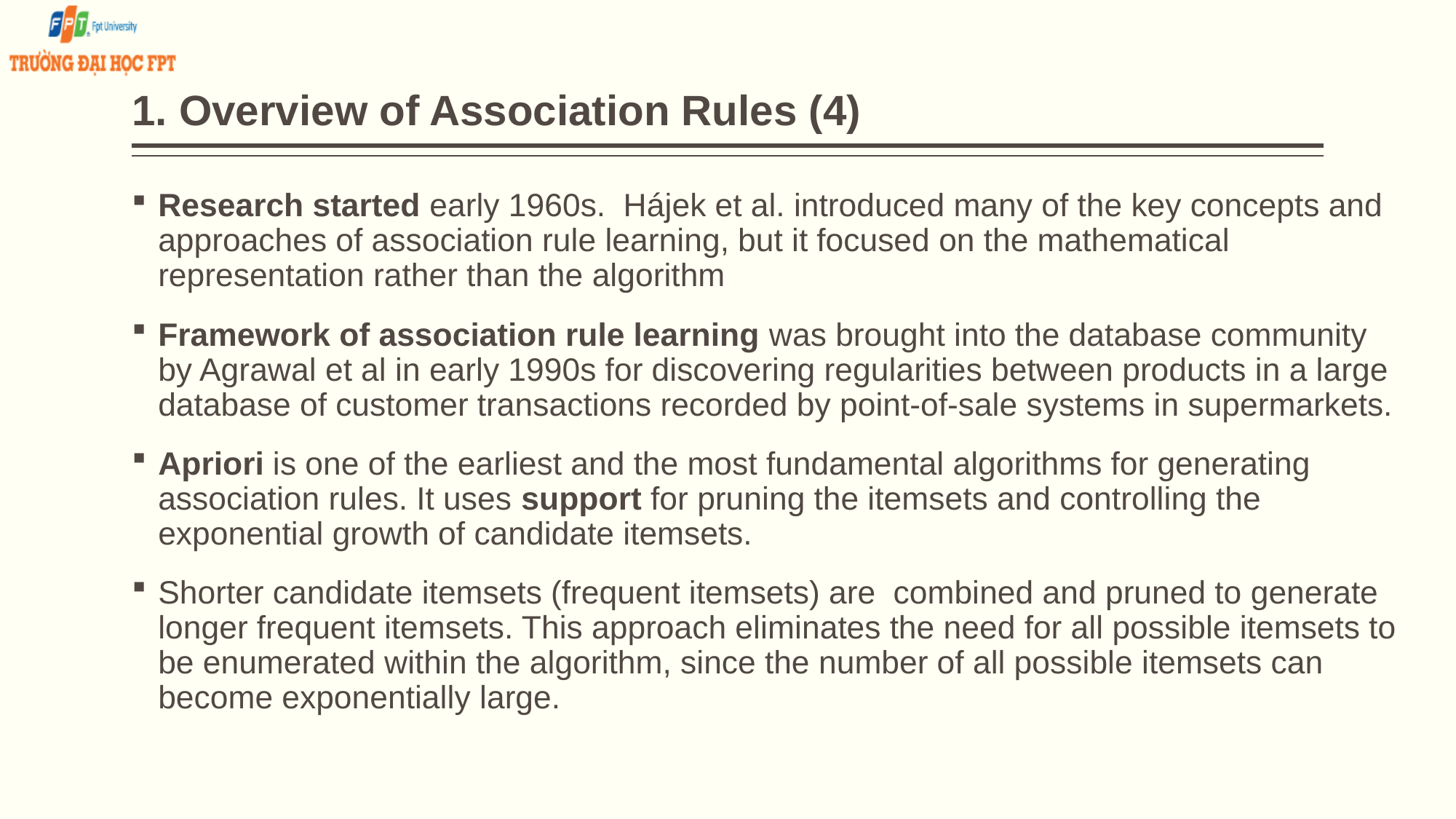

# 1. Overview of Association Rules (4)
Research started early 1960s.  Hájek et al. introduced many of the key concepts and approaches of association rule learning, but it focused on the mathematical representation rather than the algorithm
Framework of association rule learning was brought into the database community by Agrawal et al in early 1990s for discovering regularities between products in a large database of customer transactions recorded by point-of-sale systems in supermarkets.
Apriori is one of the earliest and the most fundamental algorithms for generating association rules. It uses support for pruning the itemsets and controlling the exponential growth of candidate itemsets.
Shorter candidate itemsets (frequent itemsets) are  combined and pruned to generate longer frequent itemsets. This approach eliminates the need for all possible itemsets to be enumerated within the algorithm, since the number of all possible itemsets can become exponentially large.